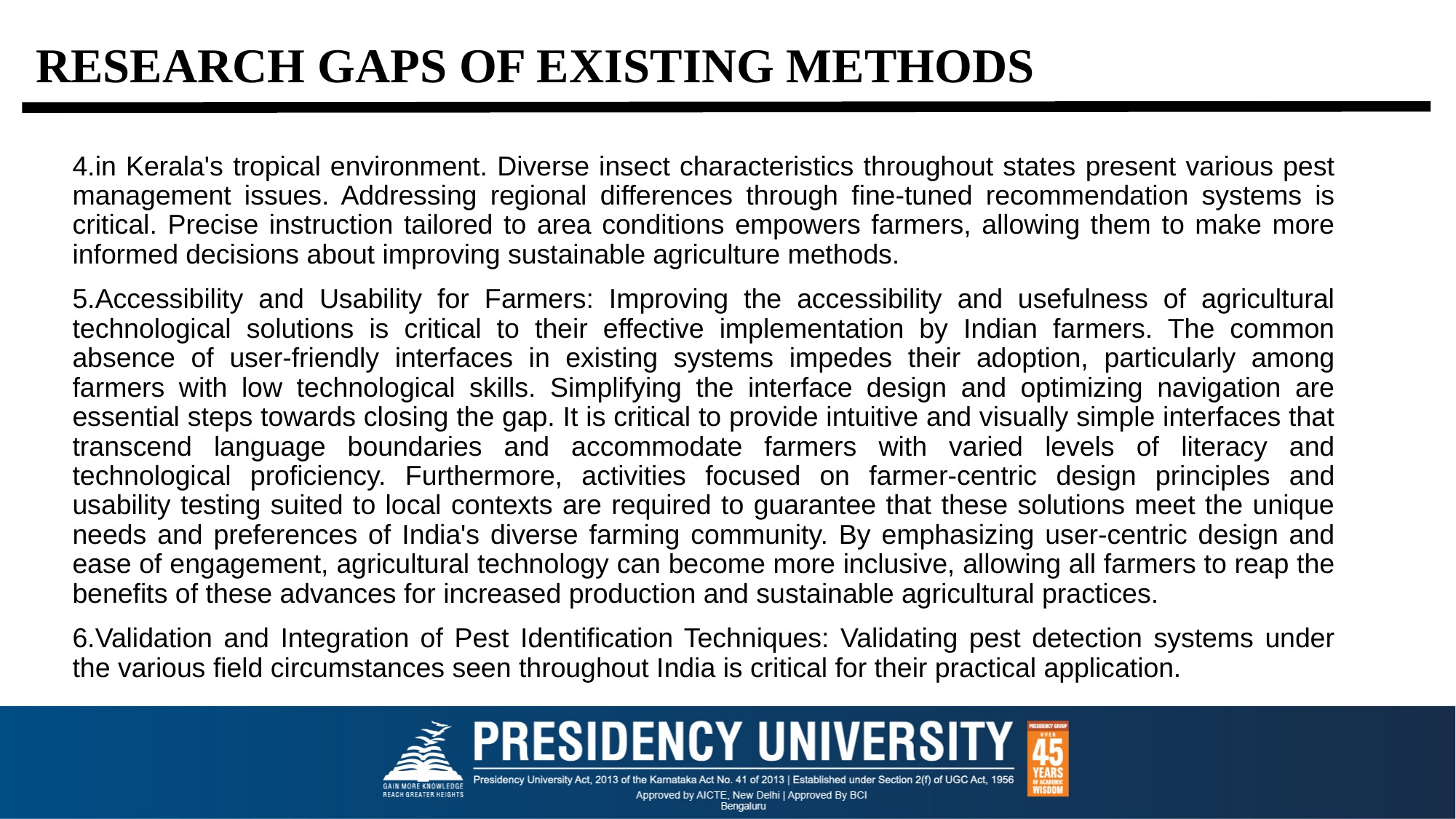

# RESEARCH GAPS OF EXISTING METHODS
4.in Kerala's tropical environment. Diverse insect characteristics throughout states present various pest management issues. Addressing regional differences through fine-tuned recommendation systems is critical. Precise instruction tailored to area conditions empowers farmers, allowing them to make more informed decisions about improving sustainable agriculture methods.
5.Accessibility and Usability for Farmers: Improving the accessibility and usefulness of agricultural technological solutions is critical to their effective implementation by Indian farmers. The common absence of user-friendly interfaces in existing systems impedes their adoption, particularly among farmers with low technological skills. Simplifying the interface design and optimizing navigation are essential steps towards closing the gap. It is critical to provide intuitive and visually simple interfaces that transcend language boundaries and accommodate farmers with varied levels of literacy and technological proficiency. Furthermore, activities focused on farmer-centric design principles and usability testing suited to local contexts are required to guarantee that these solutions meet the unique needs and preferences of India's diverse farming community. By emphasizing user-centric design and ease of engagement, agricultural technology can become more inclusive, allowing all farmers to reap the benefits of these advances for increased production and sustainable agricultural practices.
6.Validation and Integration of Pest Identification Techniques: Validating pest detection systems under the various field circumstances seen throughout India is critical for their practical application.